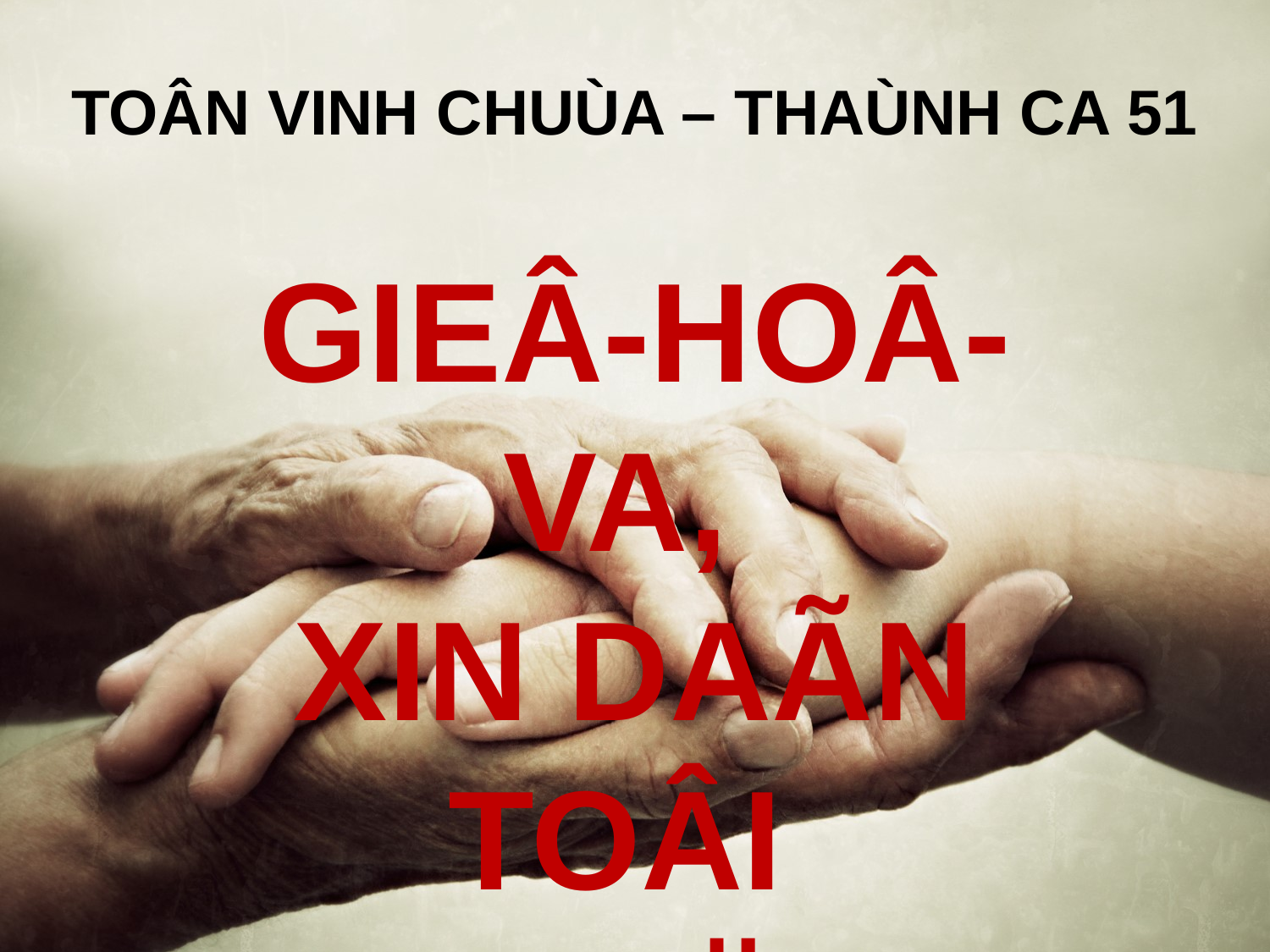

TOÂN VINH CHUÙA – THAÙNH CA 51
GIEÂ-HOÂ-VA,
XIN DAÃN TOÂI
TROÏN ÑÖÔØNG